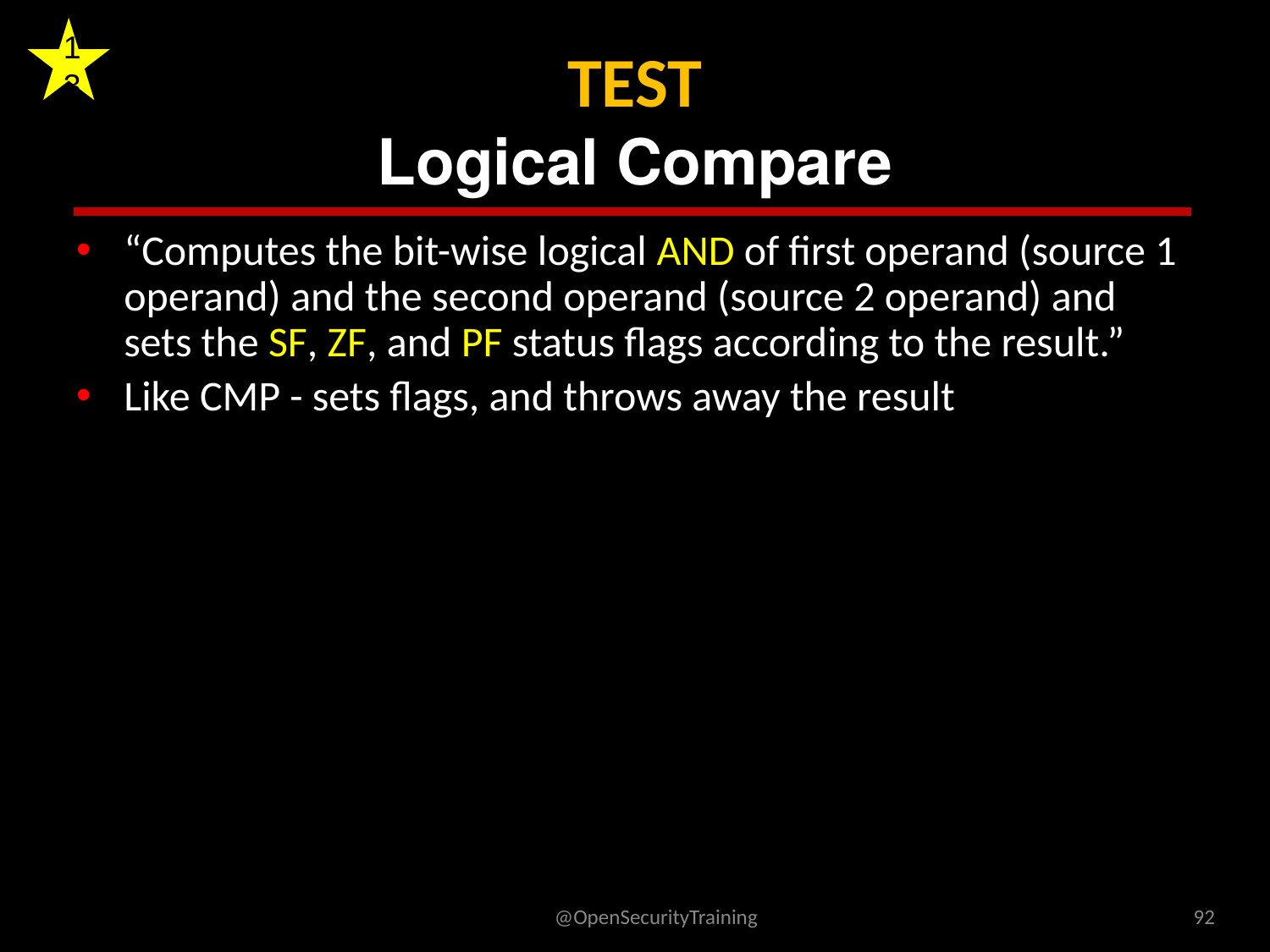

13
# TEST Logical Compare
“Computes the bit-wise logical AND of first operand (source 1 operand) and the second operand (source 2 operand) and sets the SF, ZF, and PF status flags according to the result.”
Like CMP - sets flags, and throws away the result